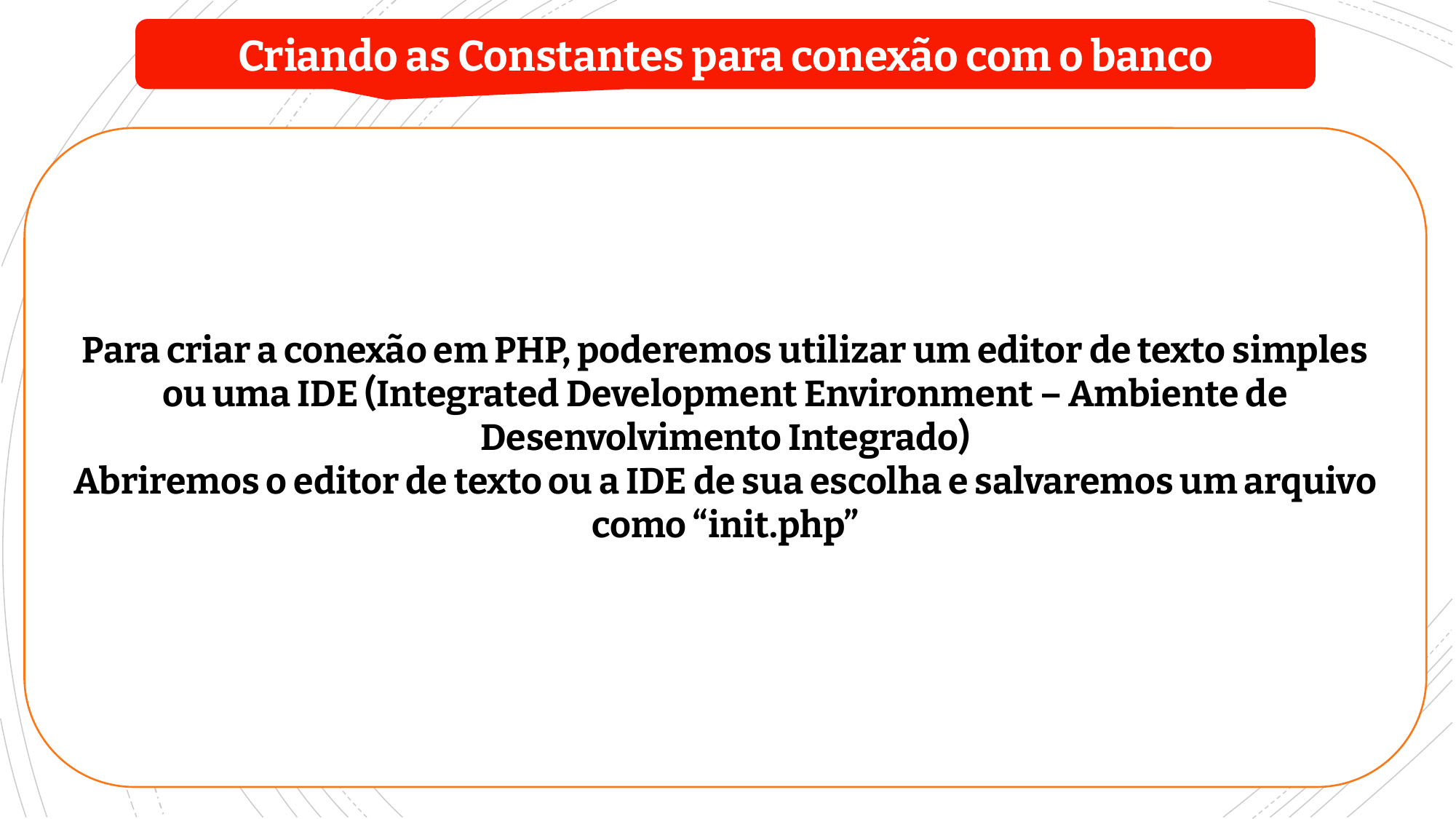

Criando as Constantes para conexão com o banco
Para criar a conexão em PHP, poderemos utilizar um editor de texto simples ou uma IDE (Integrated Development Environment – Ambiente de Desenvolvimento Integrado)
Abriremos o editor de texto ou a IDE de sua escolha e salvaremos um arquivo como “init.php”